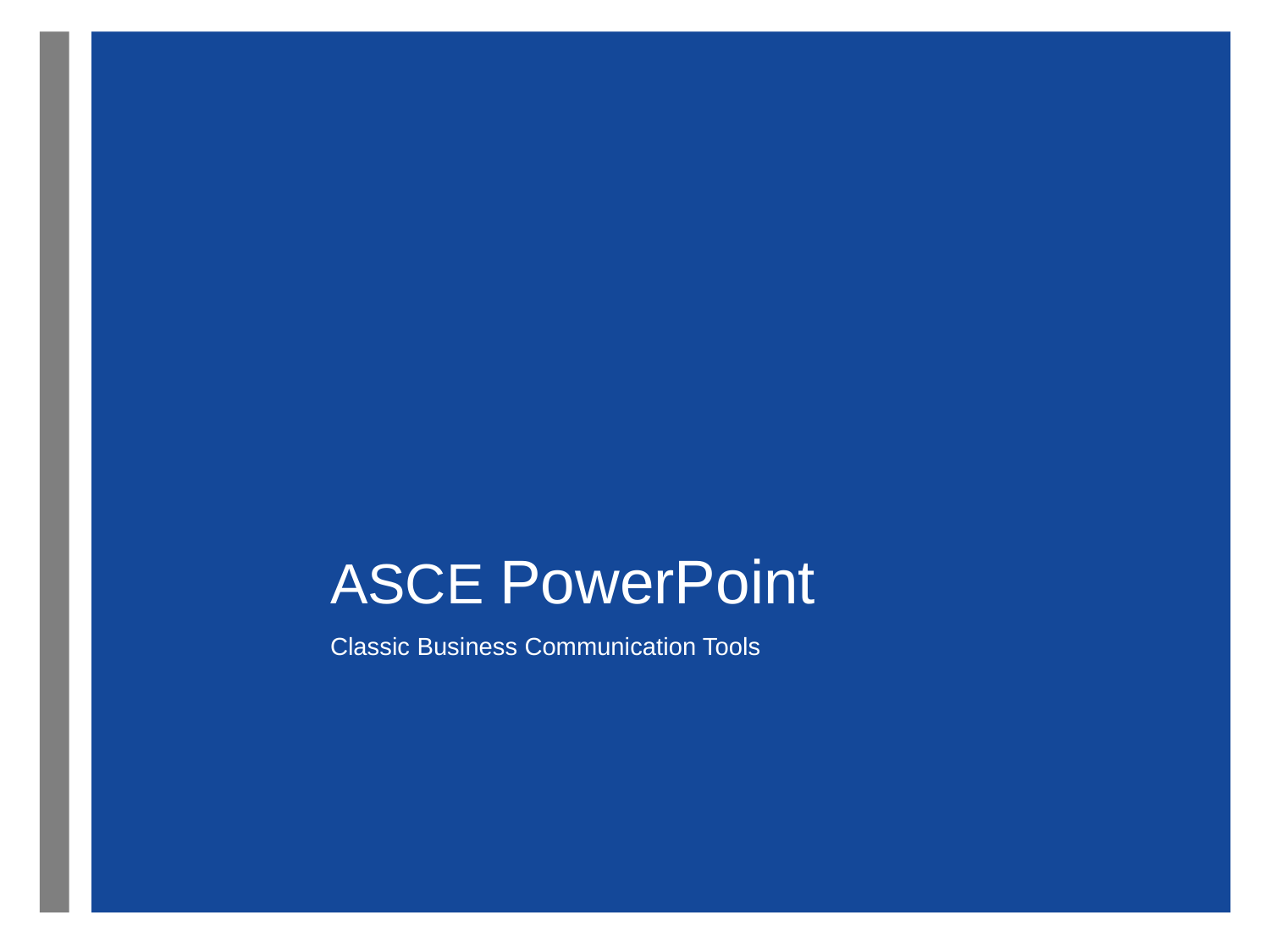

# ASCE PowerPoint
Classic Business Communication Tools